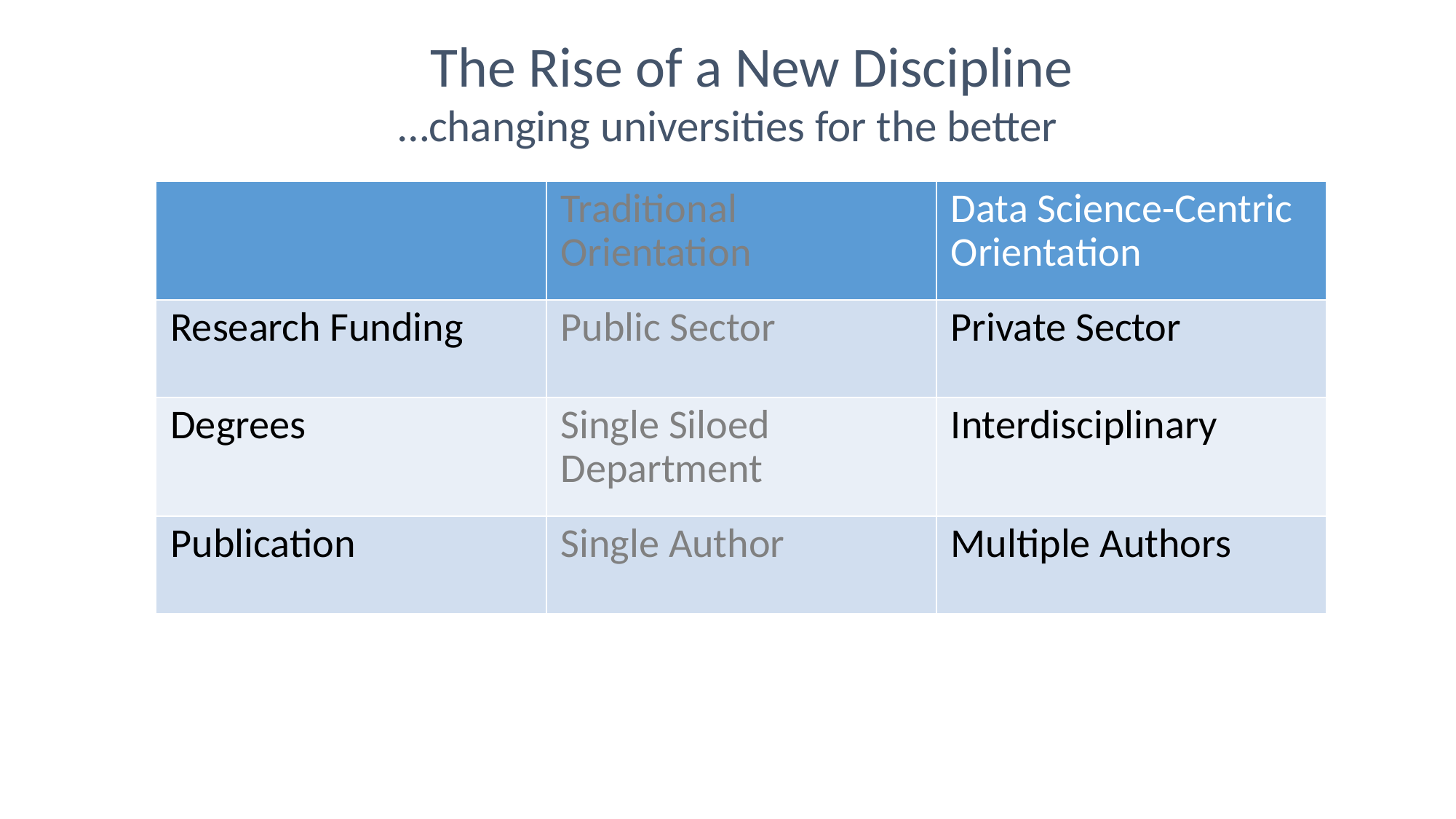

The Rise of a New Discipline
…changing universities for the better
|  | Traditional Orientation | Data Science-Centric Orientation |
| --- | --- | --- |
| Research Funding | Public Sector | Private Sector |
| Degrees | Single Siloed Department | Interdisciplinary |
| Publication | Single Author | Multiple Authors |